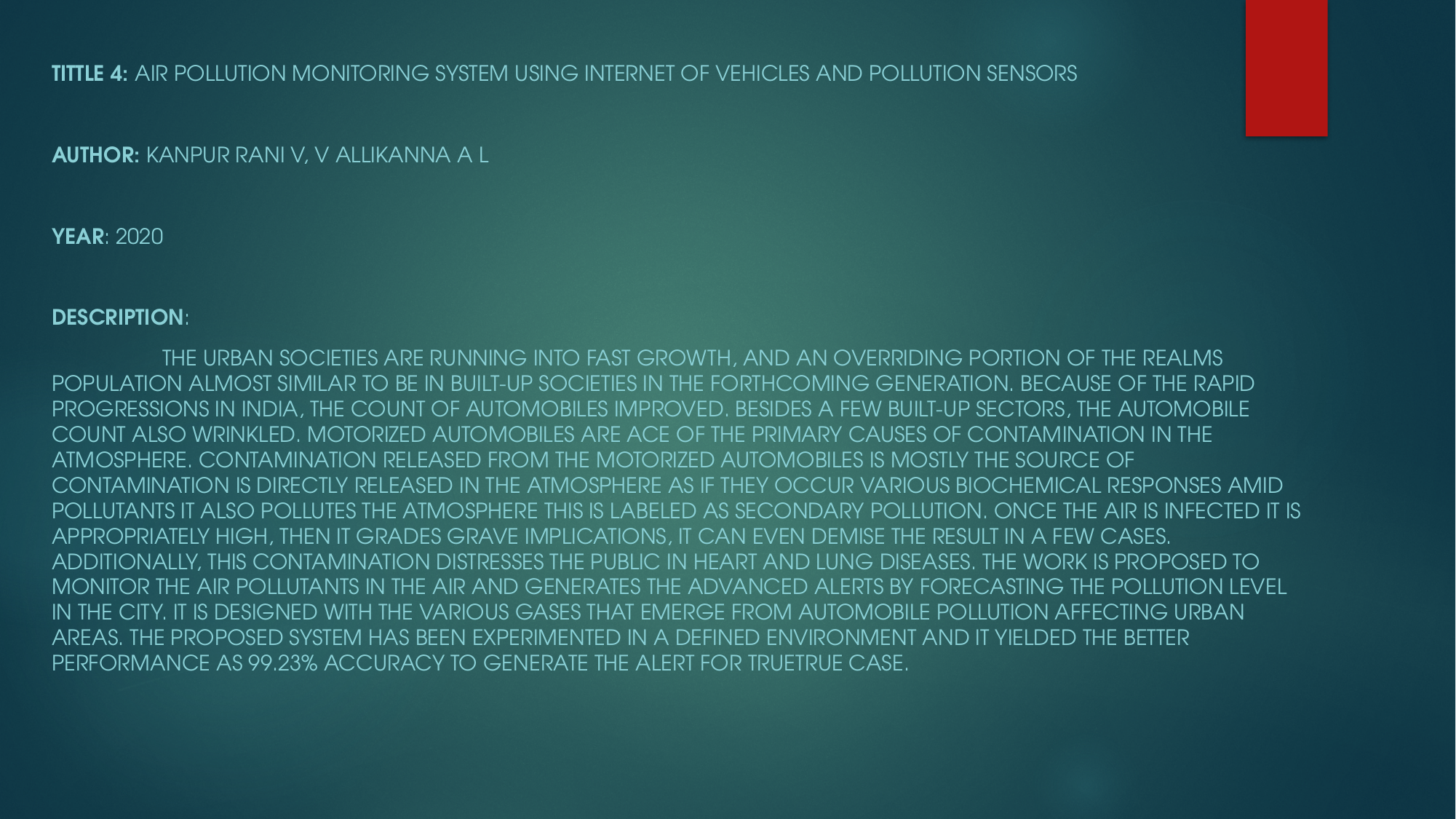

TITTLE 4: Air Pollution Monitoring System using Internet of Vehicles and Pollution Sensors

AUTHOR: Kanpur Rani V, V allikanna A L

YEAR: 2020

DESCRIPTION:
                   The urban societies are running into fast growth, and an overriding portion of the realms population almost similar to be in built-up societies in the forthcoming generation. Because of the rapid progressions in India, the count of automobiles improved. Besides a few built-up sectors, the automobile count also wrinkled. Motorized automobiles are ace of the primary causes of contamination in the atmosphere. Contamination released from the motorized automobiles is mostly the source of contamination is directly released in the atmosphere as if they occur various biochemical responses amid pollutants it also pollutes the atmosphere this is labeled as secondary pollution. Once the air is infected it is appropriately high, then it grades grave implications, it can even demise the result in a few cases. Additionally, this contamination distresses the public in heart and lung diseases. The work is proposed to monitor the air pollutants in the air and generates the advanced alerts by forecasting the pollution level in the city. It is designed with the various gases that emerge from automobile pollution affecting urban areas. The proposed system has been experimented in a defined environment and it yielded the better performance as 99.23% accuracy to generate the alert for TrueTrue case.